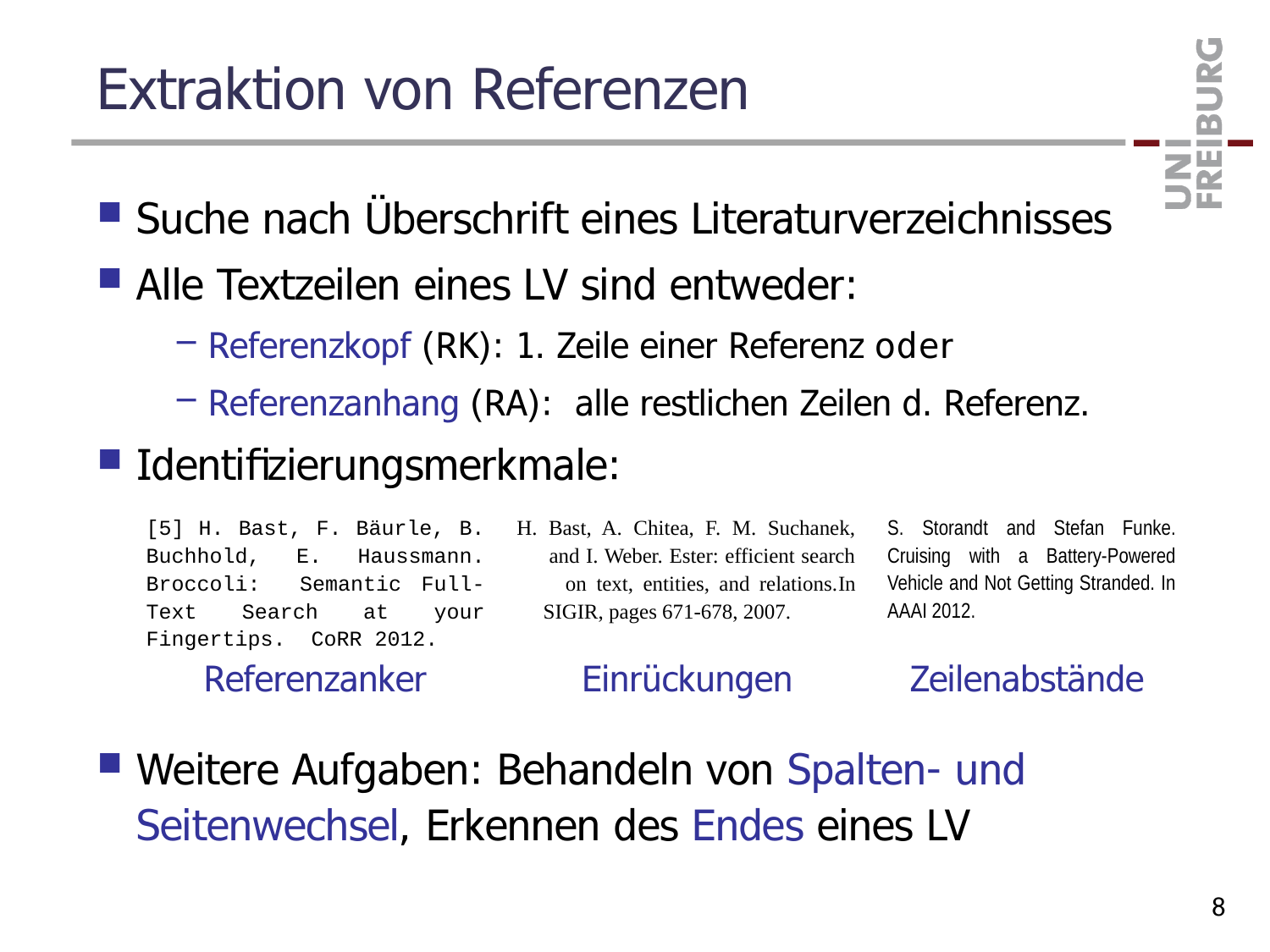

# Extraktion von Referenzen
Suche nach Überschrift eines Literaturverzeichnisses
Alle Textzeilen eines LV sind entweder:
Referenzkopf (RK): 1. Zeile einer Referenz oder
Referenzanhang (RA):  alle restlichen Zeilen d. Referenz.
Identifizierungsmerkmale:

Weitere Aufgaben: Behandeln von Spalten- und Seitenwechsel, Erkennen des Endes eines LV

S. Storandt and Stefan Funke. Cruising with a Battery-Powered Vehicle and Not Getting Stranded. In AAAI 2012.
[5] H. Bast, F. Bäurle, B. Buchhold, E. Haussmann. Broccoli:  Semantic Full-Text Search at your Fingertips.  CoRR 2012.
H. Bast, A. Chitea, F. M. Suchanek,
     and I. Weber. Ester: efficient search
     on text, entities, and relations.In
     SIGIR, pages 671-678, 2007.
Referenzanker
Zeilenabstände
Einrückungen
8